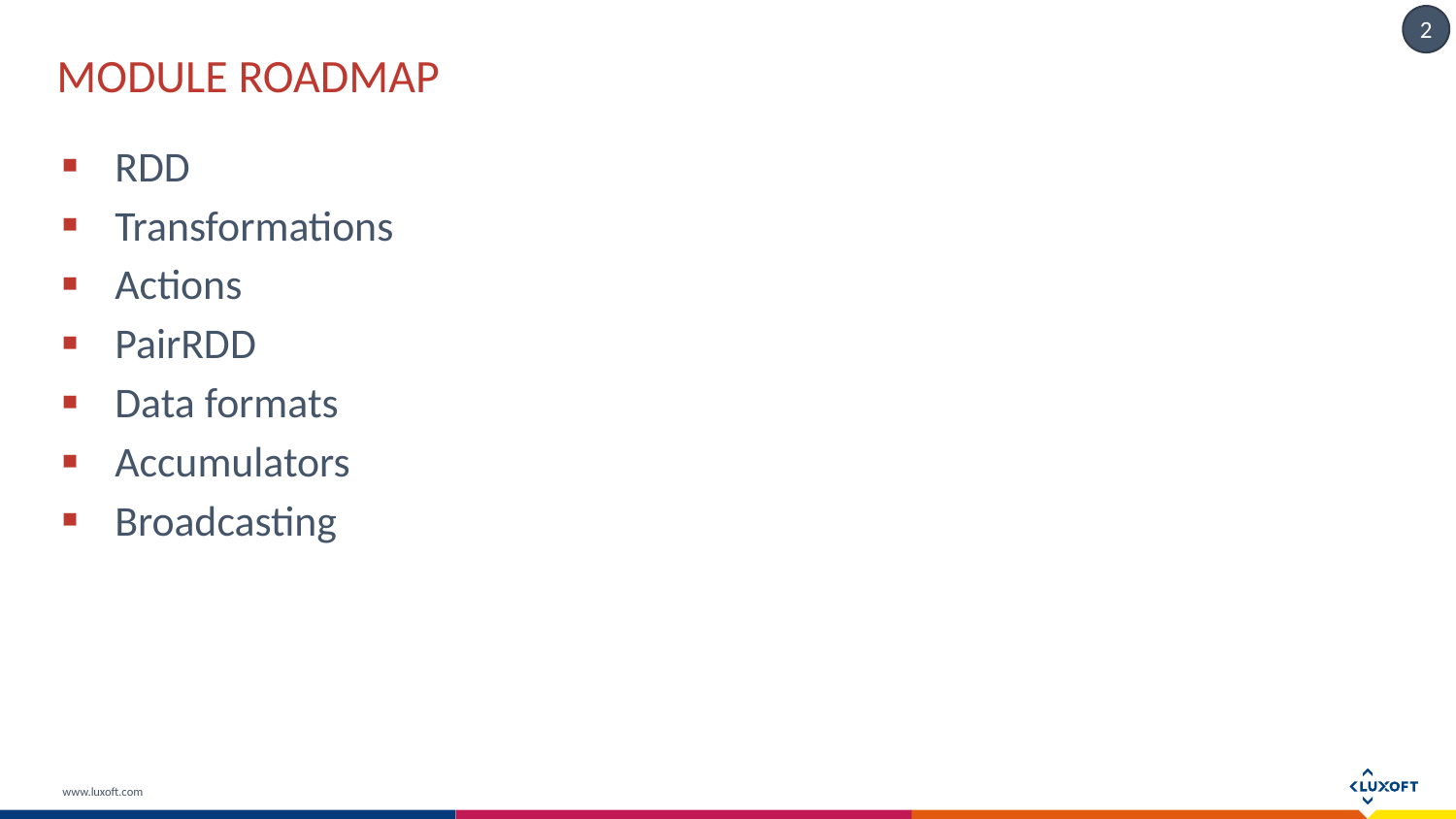

# MODULE Roadmap
| RDD |  |
| --- | --- |
| Transformations |  |
| Actions |  |
| PairRDD |  |
| Data formats |  |
| Accumulators |  |
| Broadcasting |  |